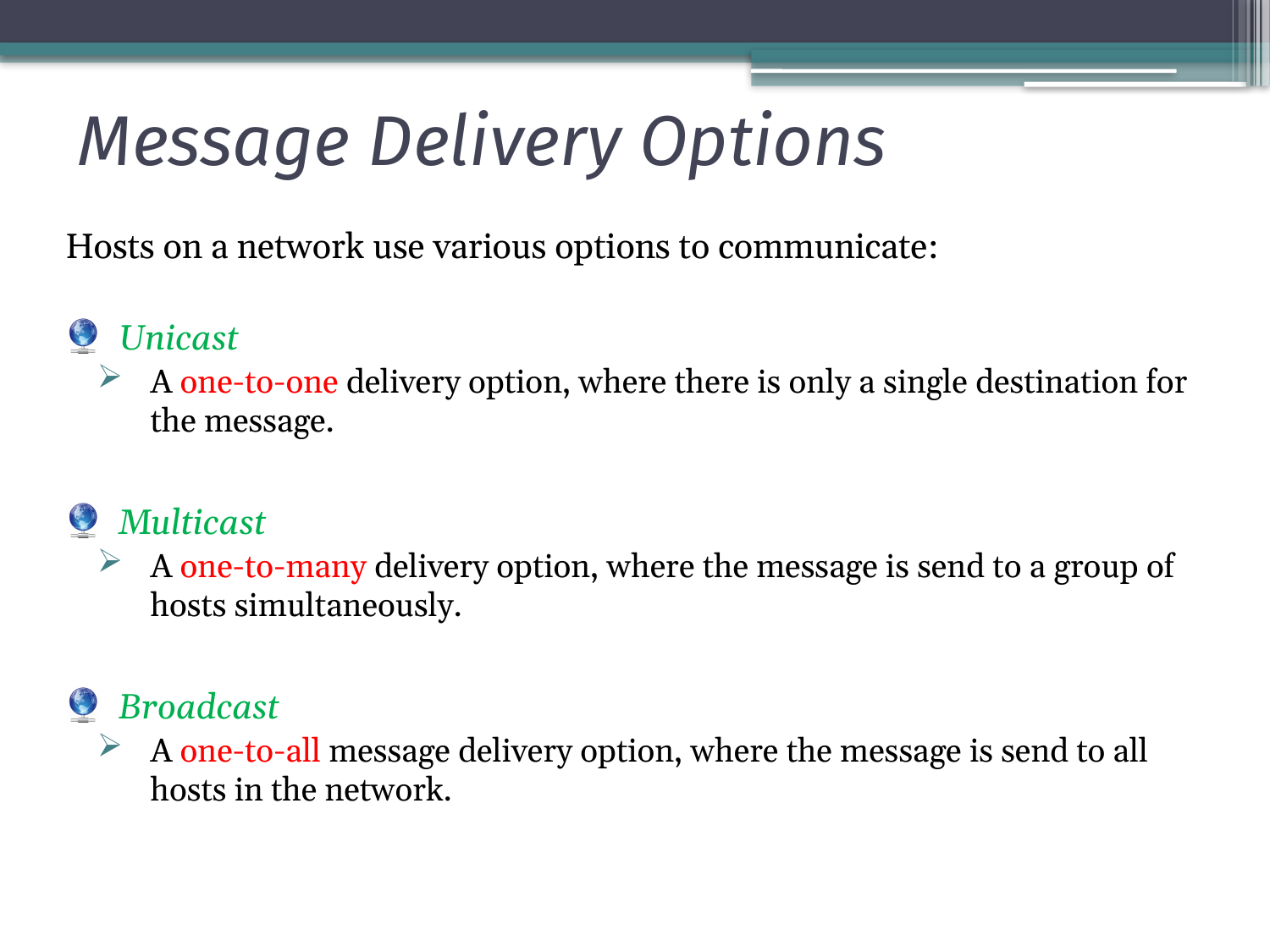

# Message Delivery Options
Hosts on a network use various options to communicate:

Unicast
A one-to-one delivery option, where there is only a single destination for the message.

Multicast
A one-to-many delivery option, where the message is send to a group of hosts simultaneously.

Broadcast
A one-to-all message delivery option, where the message is send to all hosts in the network.